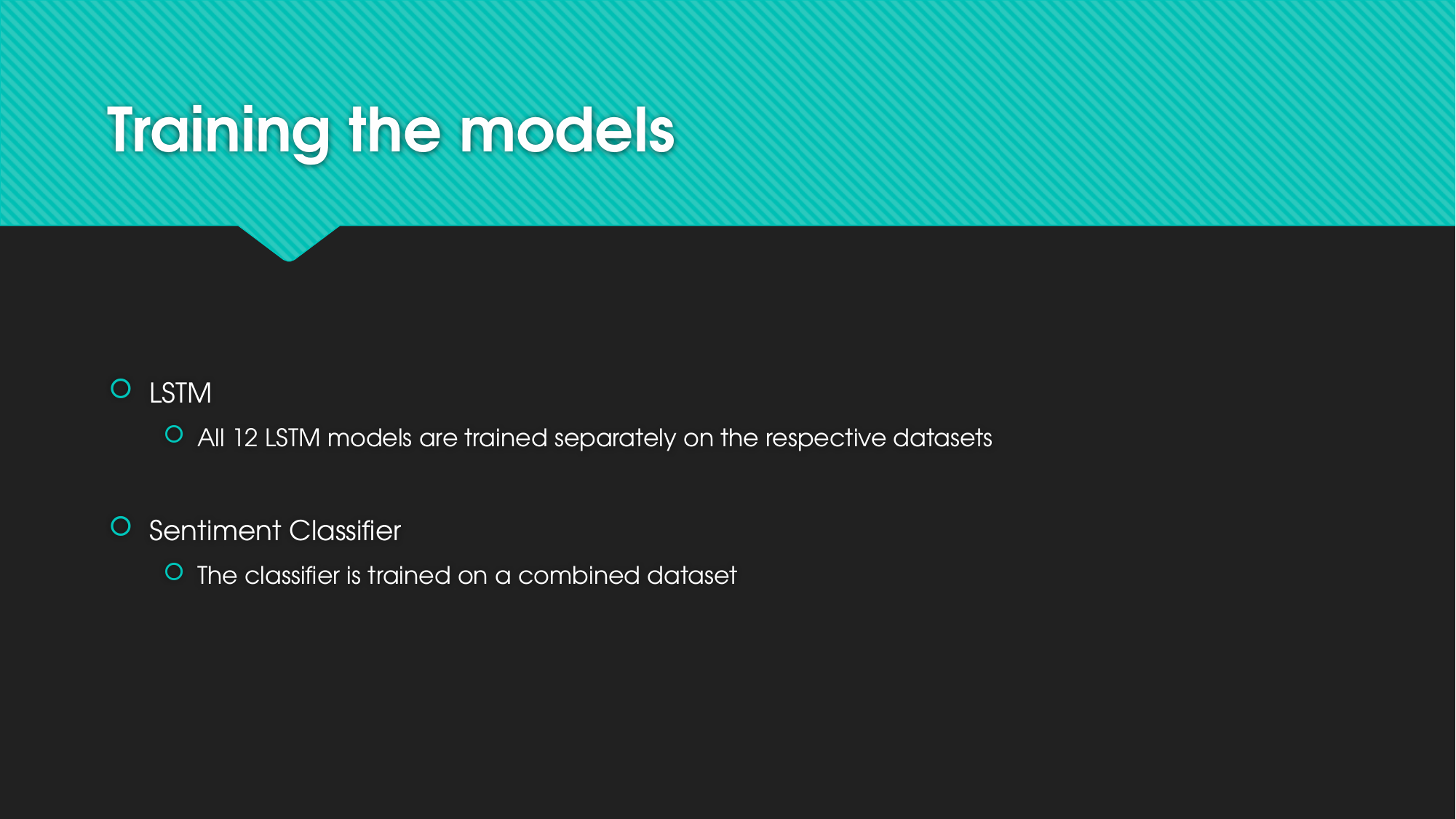

# Training the models
LSTM
All 12 LSTM models are trained separately on the respective datasets

Sentiment Classifier
The classifier is trained on a combined dataset